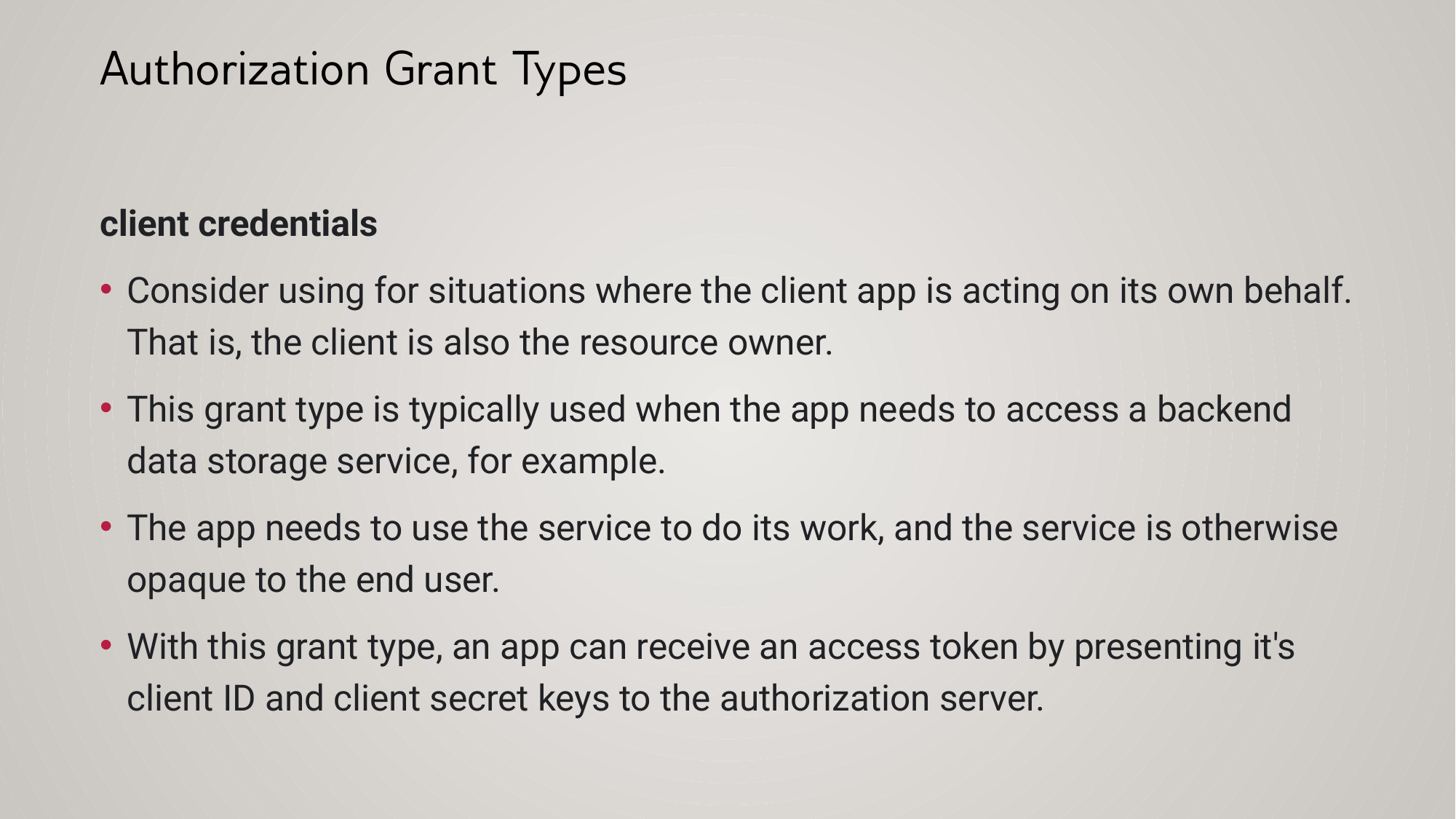

# Authorization Grant Types
client credentials
Consider using for situations where the client app is acting on its own behalf. That is, the client is also the resource owner.
This grant type is typically used when the app needs to access a backend data storage service, for example.
The app needs to use the service to do its work, and the service is otherwise opaque to the end user.
With this grant type, an app can receive an access token by presenting it's client ID and client secret keys to the authorization server.